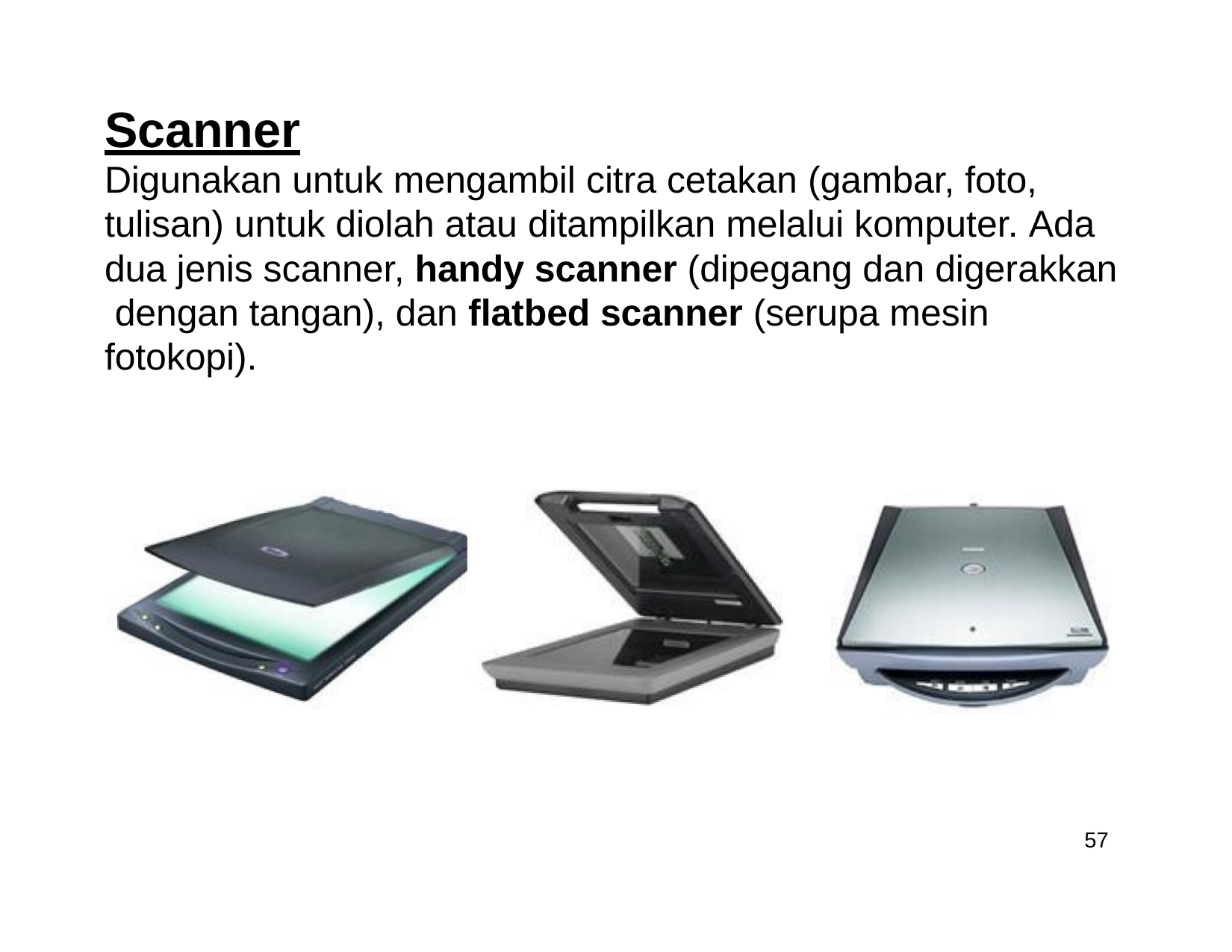

# Scanner
Digunakan untuk mengambil citra cetakan (gambar, foto,  tulisan) untuk diolah atau ditampilkan melalui komputer. Ada  dua jenis scanner, handy scanner (dipegang dan digerakkan  dengan tangan), dan flatbed scanner (serupa mesin  fotokopi).

57